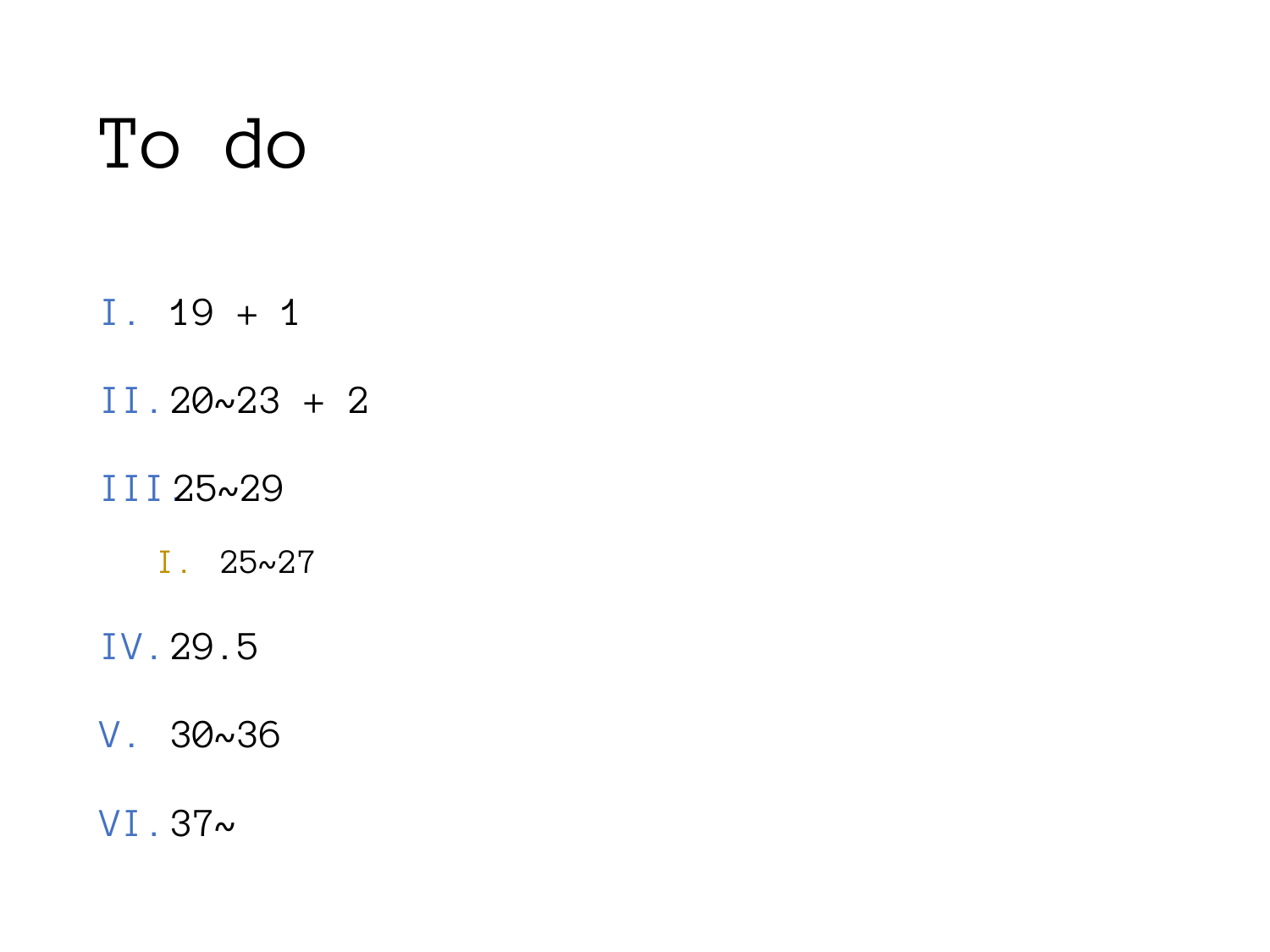

# To do
19 + 1
20~23 + 2
25~29
25~27
29.5
30~36
37~